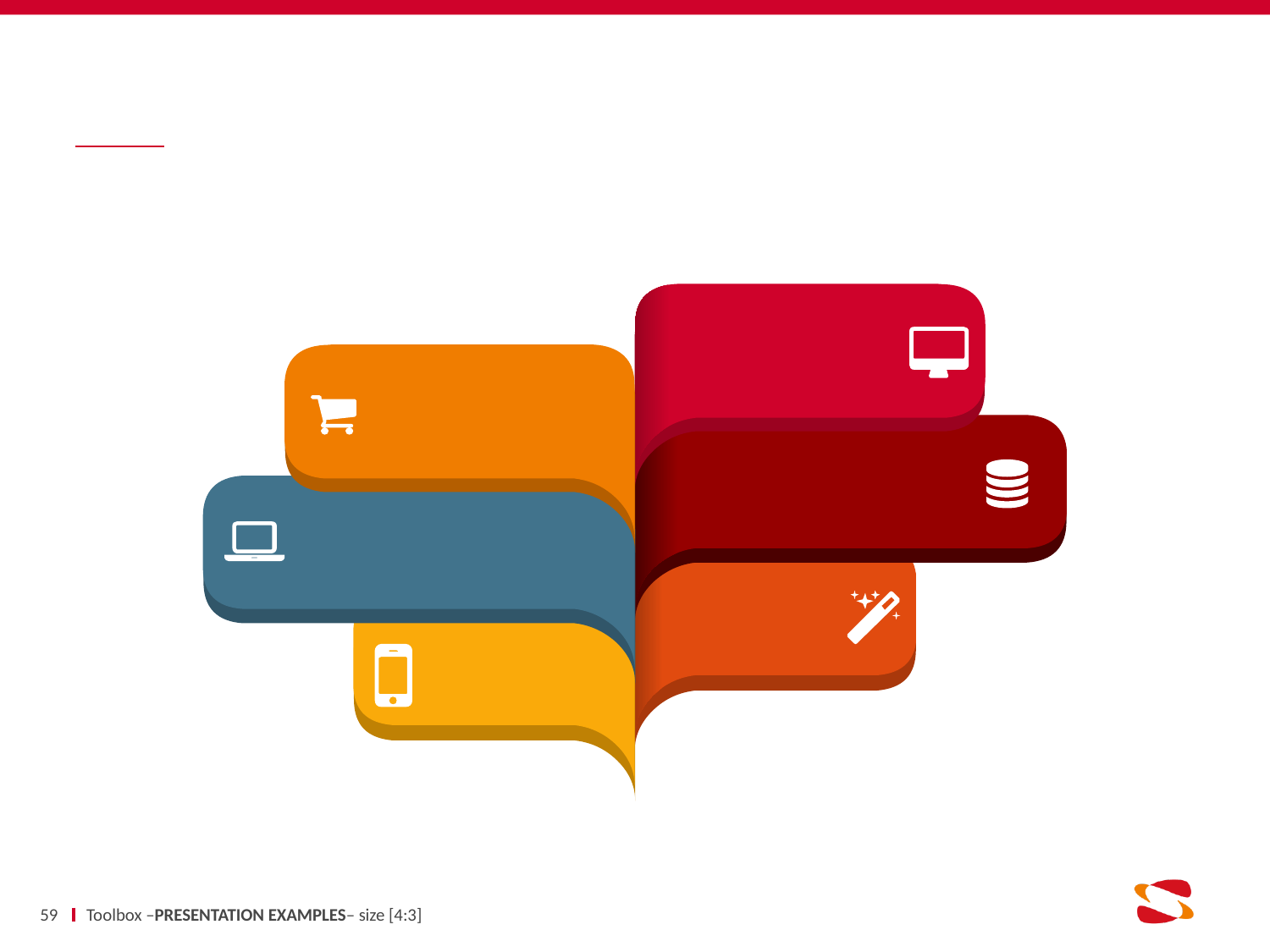

#

59
Toolbox –PRESENTATION EXAMPLES– size [4:3]